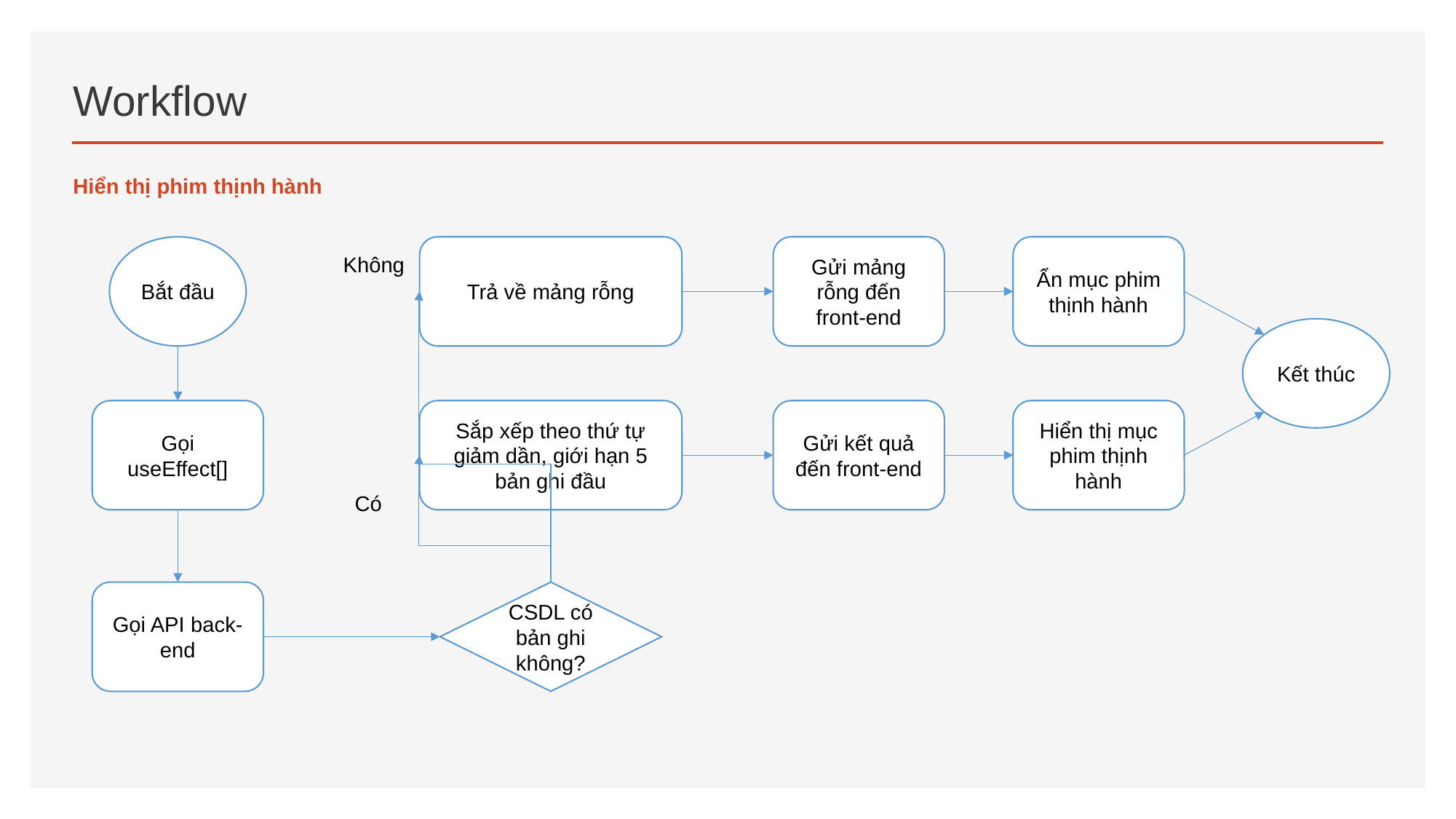

# Workflow
Hiển thị phim thịnh hành
Bắt đầu
Trả về mảng rỗng
Gửi mảng rỗng đến front-end
Ẩn mục phim thịnh hành
Không
Kết thúc
Gọi useEffect[]
Sắp xếp theo thứ tự giảm dần, giới hạn 5 bản ghi đầu
Gửi kết quả đến front-end
Hiển thị mục phim thịnh hành
Có
Gọi API back-end
CSDL có bản ghi không?